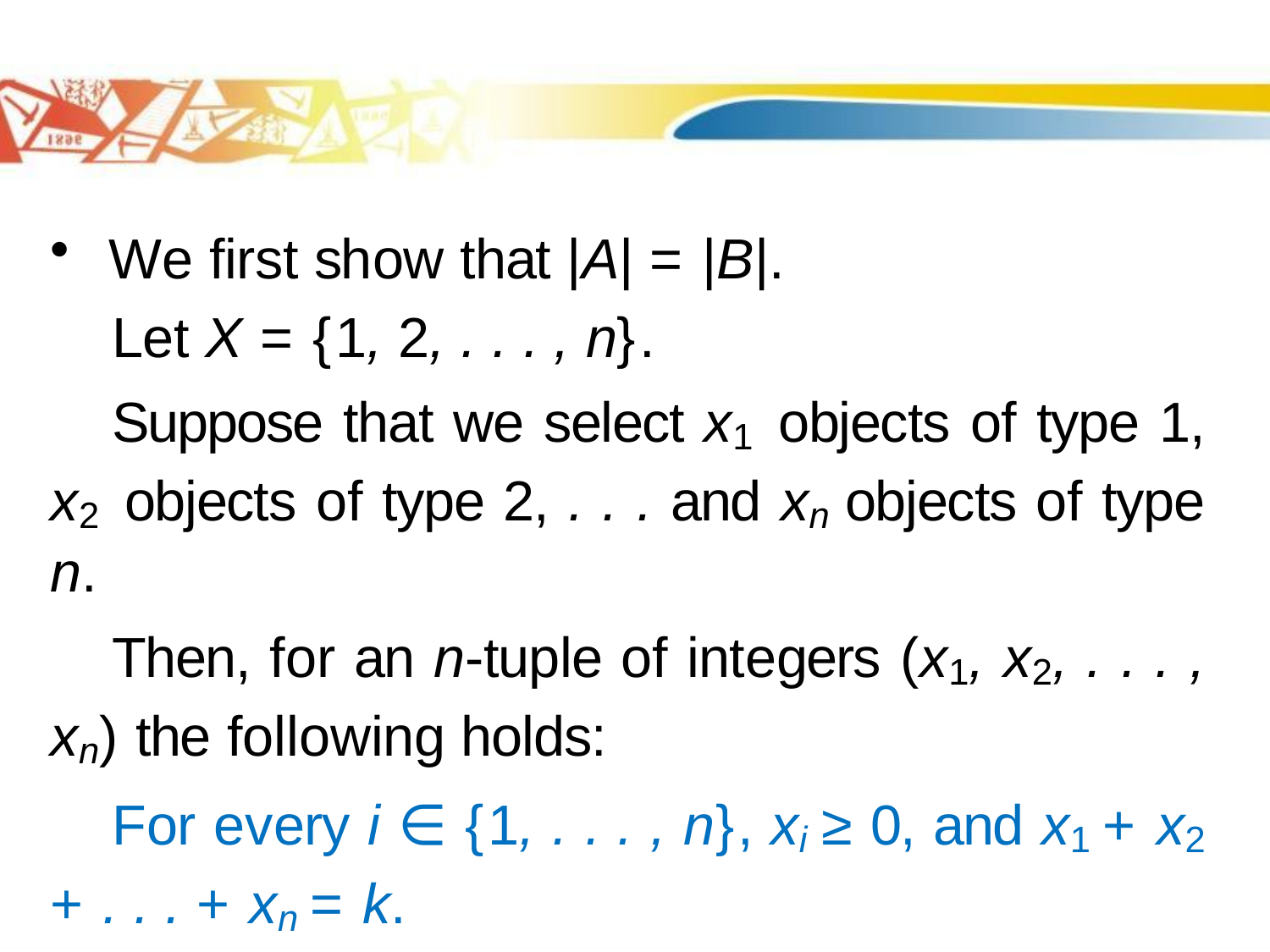

#
We first show that |A| = |B|.
Let X = {1, 2, . . . , n}.
Suppose that we select x1  objects of type 1, x2  objects of type 2, . . . and xn objects of type n.
Then, for an n-tuple of integers (x1, x2, . . . , xn) the following holds:
For every i ∈ {1, . . . , n}, xi ≥ 0, and x1 + x2 + . . . + xn = k.